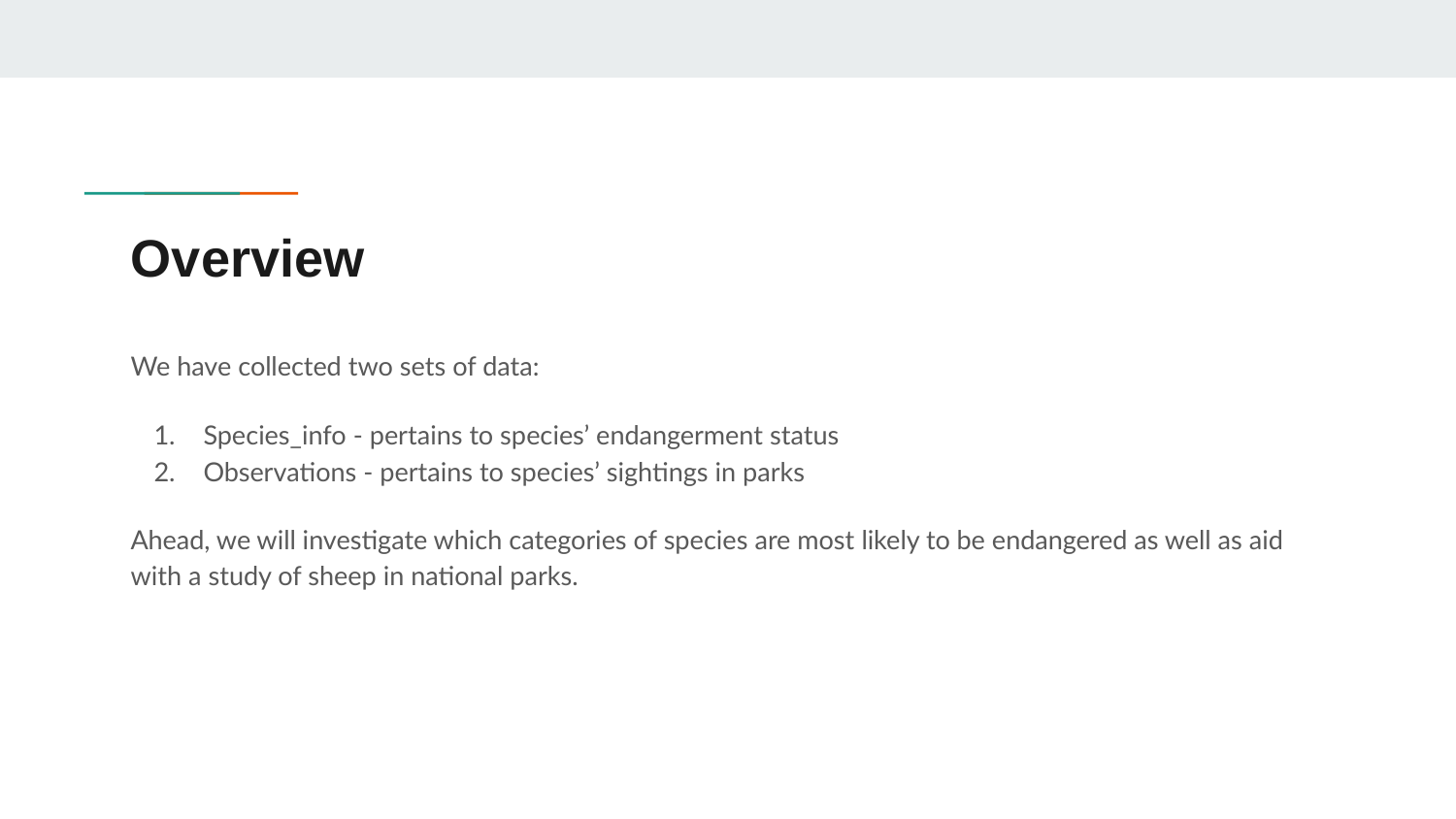

# Overview
We have collected two sets of data:
Species_info - pertains to species’ endangerment status
Observations - pertains to species’ sightings in parks
Ahead, we will investigate which categories of species are most likely to be endangered as well as aid with a study of sheep in national parks.